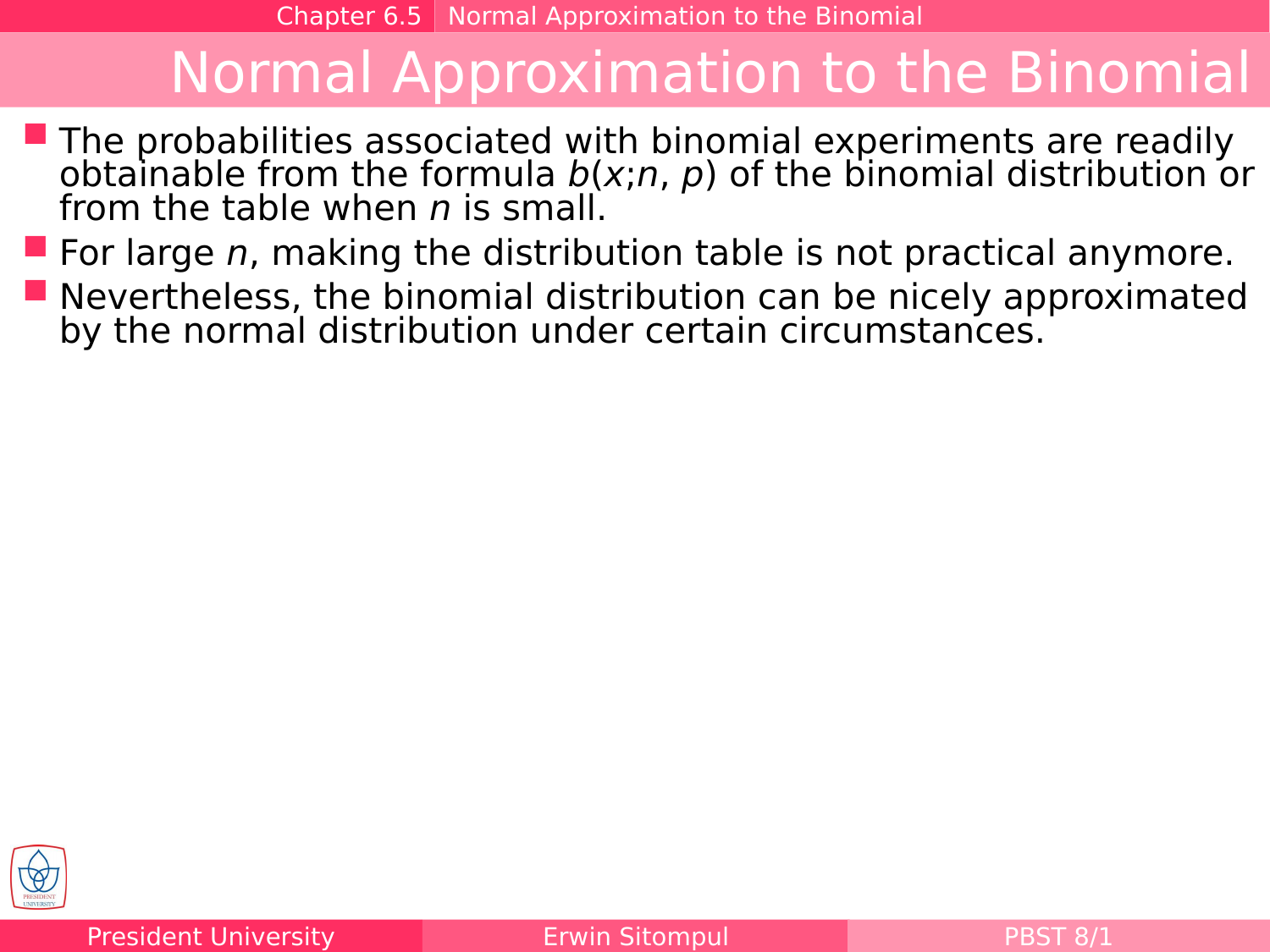

Chapter 6.5
Normal Approximation to the Binomial
Normal Approximation to the Binomial
The probabilities associated with binomial experiments are readily obtainable from the formula b(x;n, p) of the binomial distribution or from the table when n is small.
For large n, making the distribution table is not practical anymore.
Nevertheless, the binomial distribution can be nicely approximated by the normal distribution under certain circumstances.